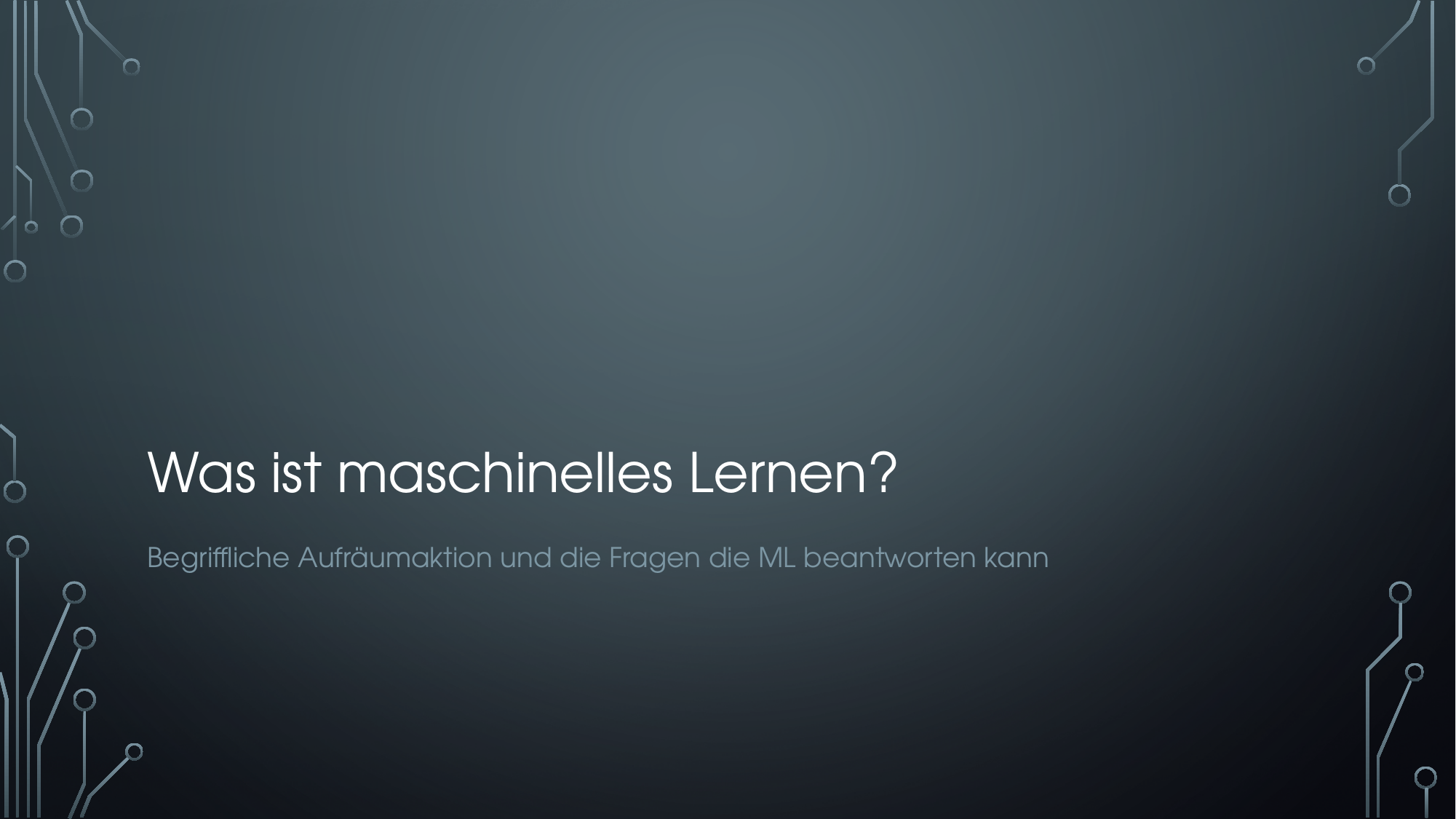

# Was ist maschinelles Lernen?
Begriffliche Aufräumaktion und die Fragen die ML beantworten kann